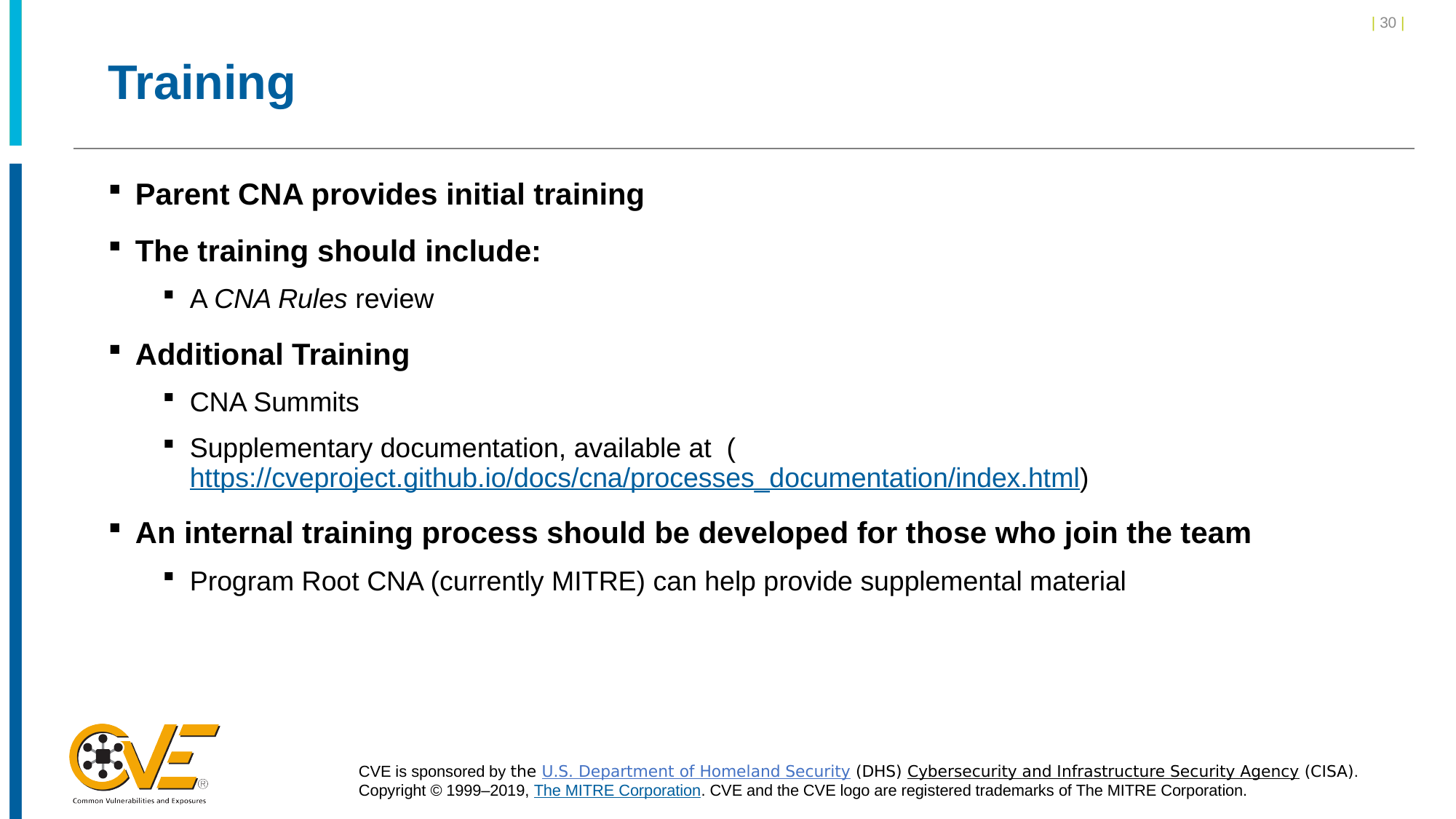

| 30 |
# Training
Parent CNA provides initial training
The training should include:
A CNA Rules review
Additional Training
CNA Summits
Supplementary documentation, available at  (https://cveproject.github.io/docs/cna/processes_documentation/index.html)
An internal training process should be developed for those who join the team
Program Root CNA (currently MITRE) can help provide supplemental material